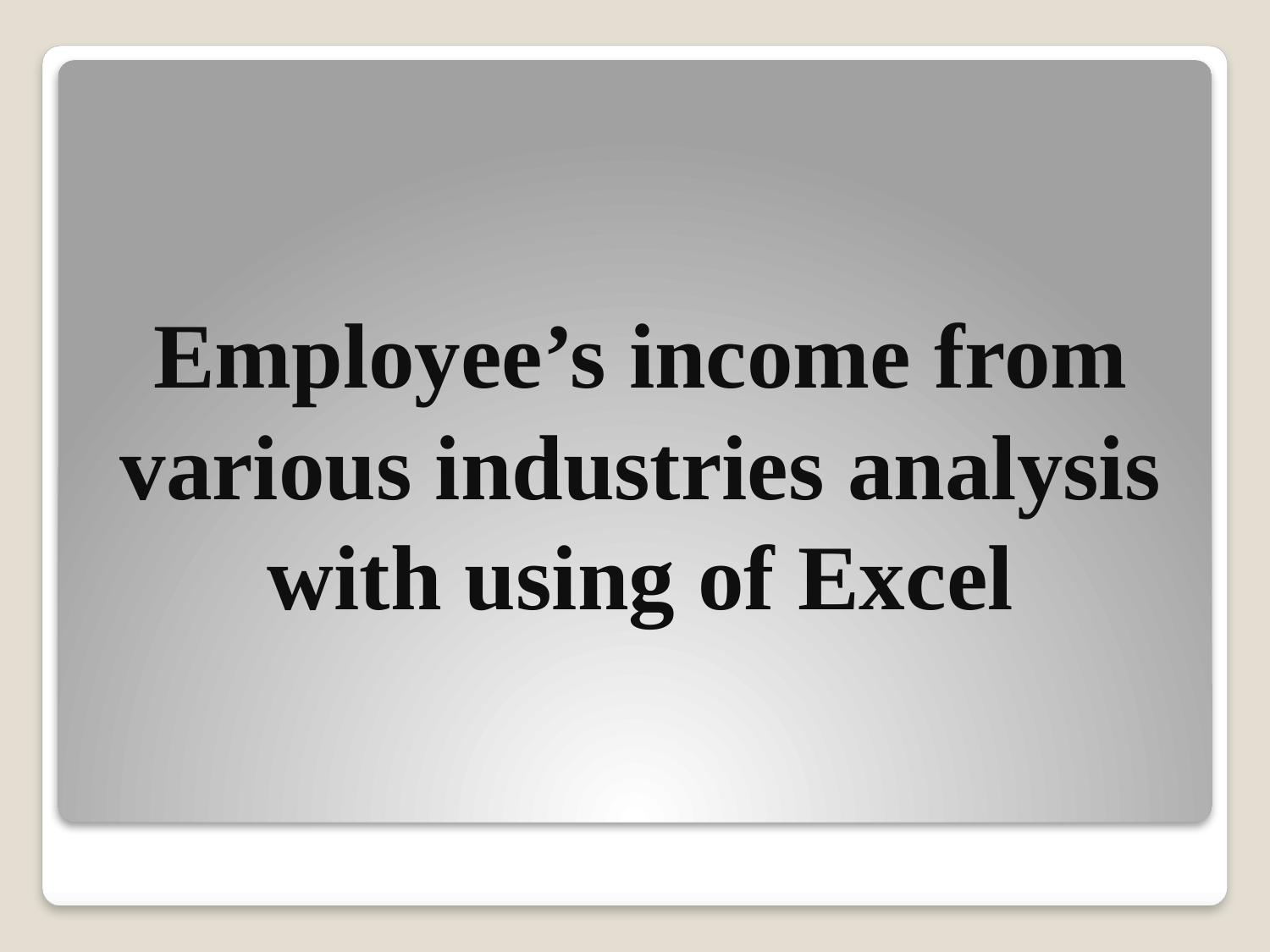

# Employee’s income from various industries analysis with using of Excel